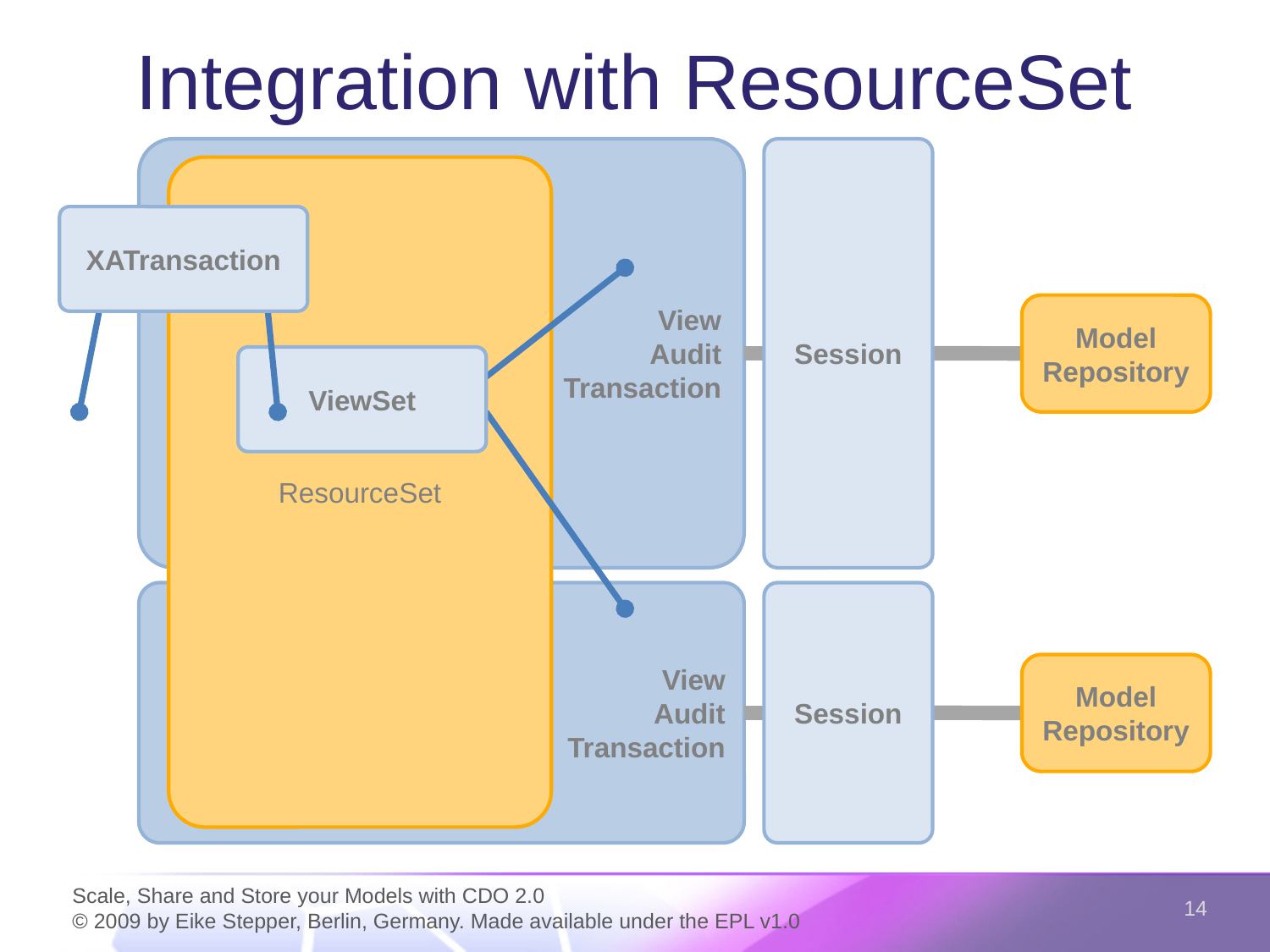

# Integration with ResourceSet
View
Audit
Transaction
Session
ResourceSet
XATransaction
ViewSet
Model
Repository
View
Audit
Transaction
Session
Model
Repository
14
Scale, Share and Store your Models with CDO 2.0
© 2009 by Eike Stepper, Berlin, Germany. Made available under the EPL v1.0